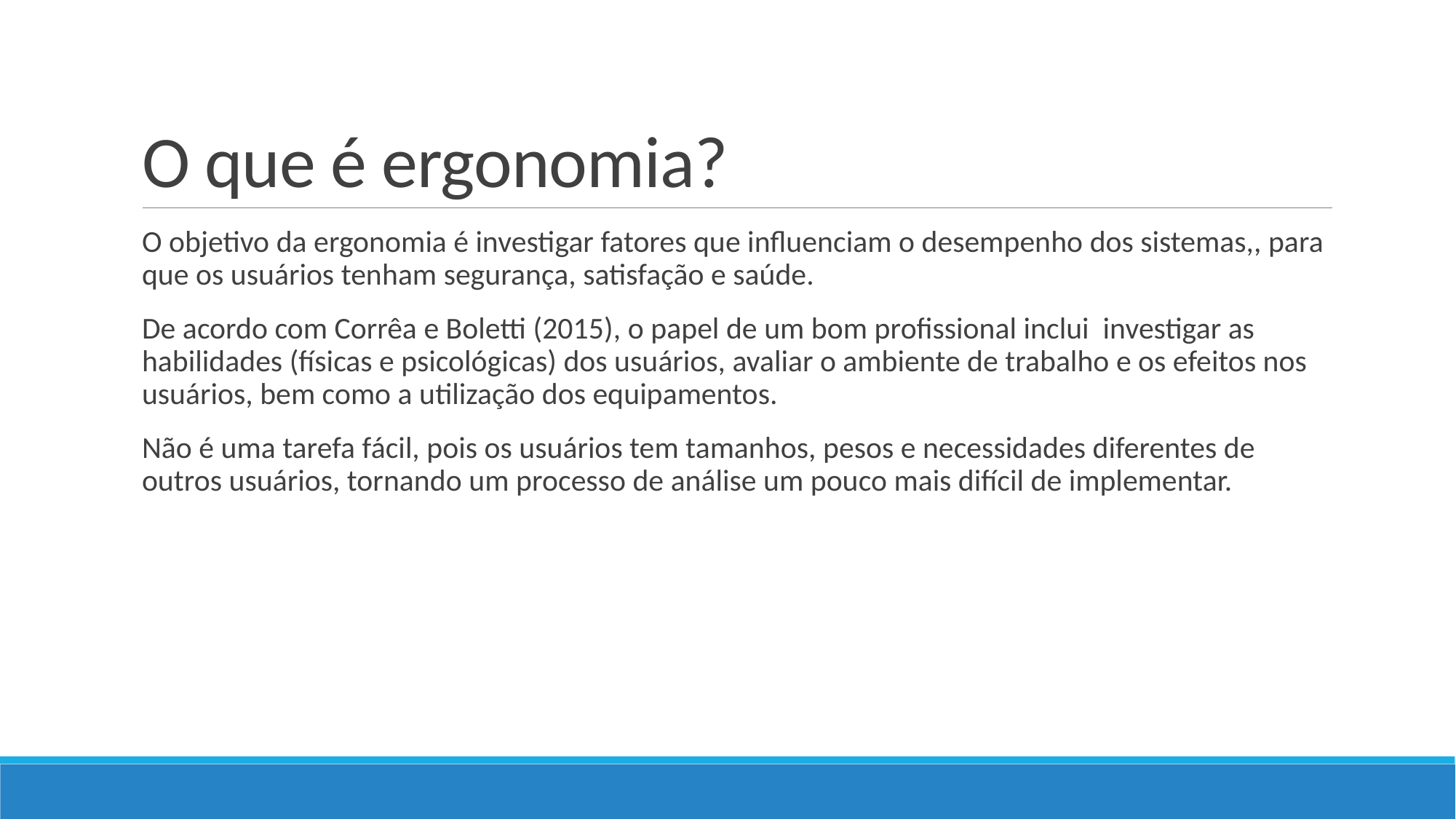

# O que é ergonomia?
O objetivo da ergonomia é investigar fatores que influenciam o desempenho dos sistemas,, para que os usuários tenham segurança, satisfação e saúde.
De acordo com Corrêa e Boletti (2015), o papel de um bom profissional inclui  investigar as habilidades (físicas e psicológicas) dos usuários, avaliar o ambiente de trabalho e os efeitos nos usuários, bem como a utilização dos equipamentos.
Não é uma tarefa fácil, pois os usuários tem tamanhos, pesos e necessidades diferentes de outros usuários, tornando um processo de análise um pouco mais difícil de implementar.